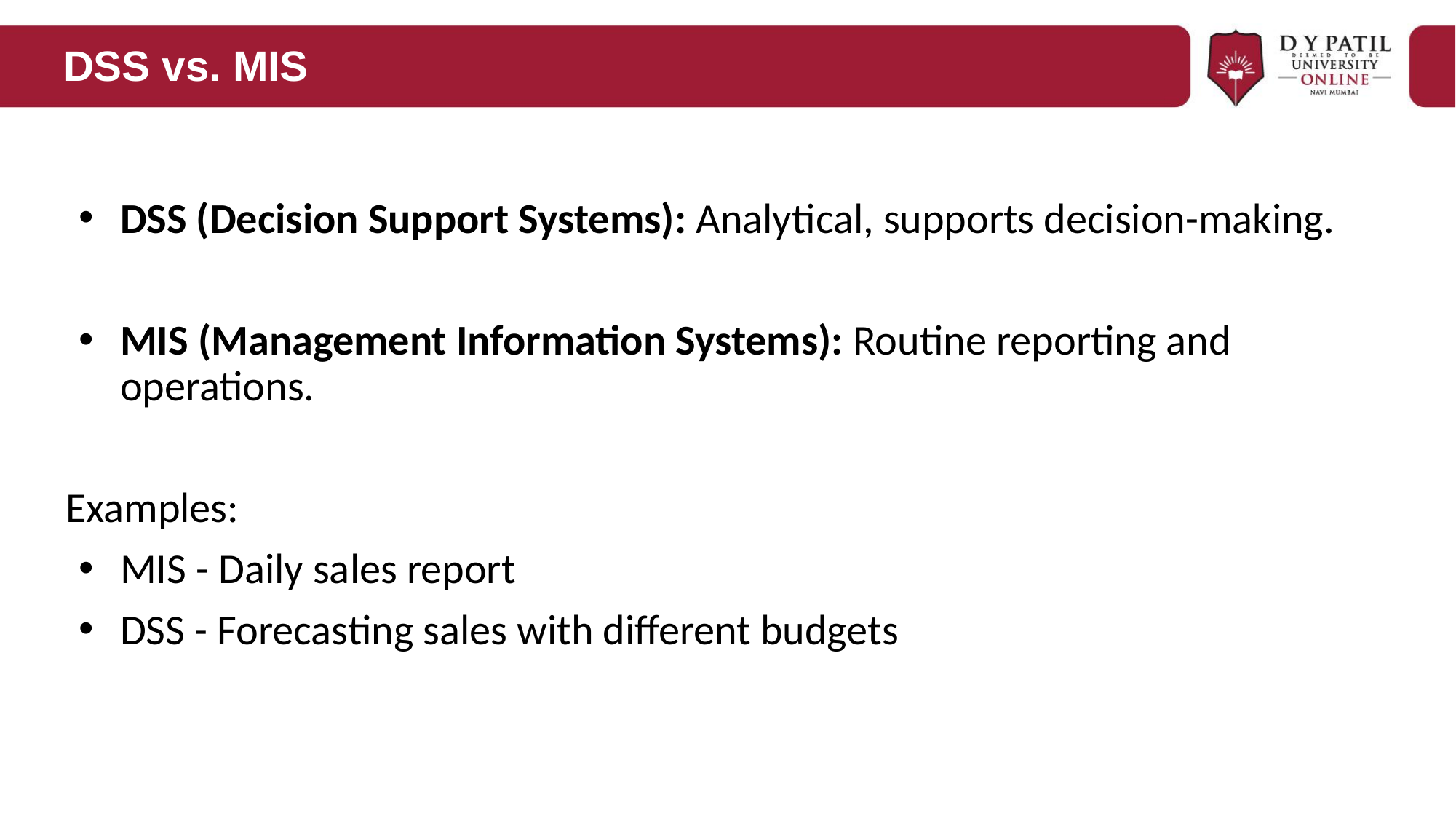

# DSS vs. MIS
DSS (Decision Support Systems): Analytical, supports decision-making.

MIS (Management Information Systems): Routine reporting and operations.

Examples:
MIS - Daily sales report
DSS - Forecasting sales with different budgets